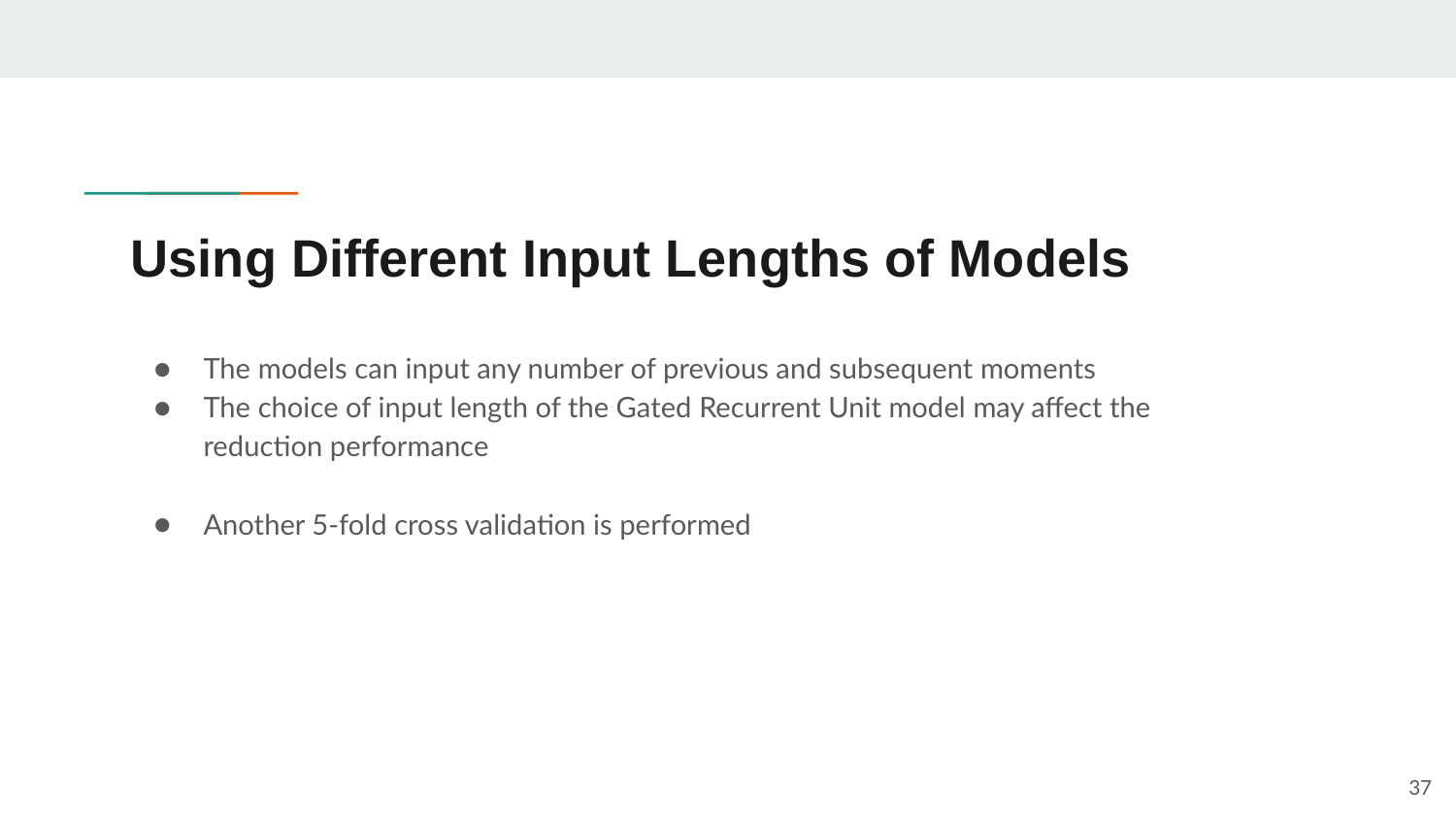

# Using Different Input Lengths of Models
The models can input any number of previous and subsequent moments
The choice of input length of the Gated Recurrent Unit model may affect the reduction performance

Another 5-fold cross validation is performed
37